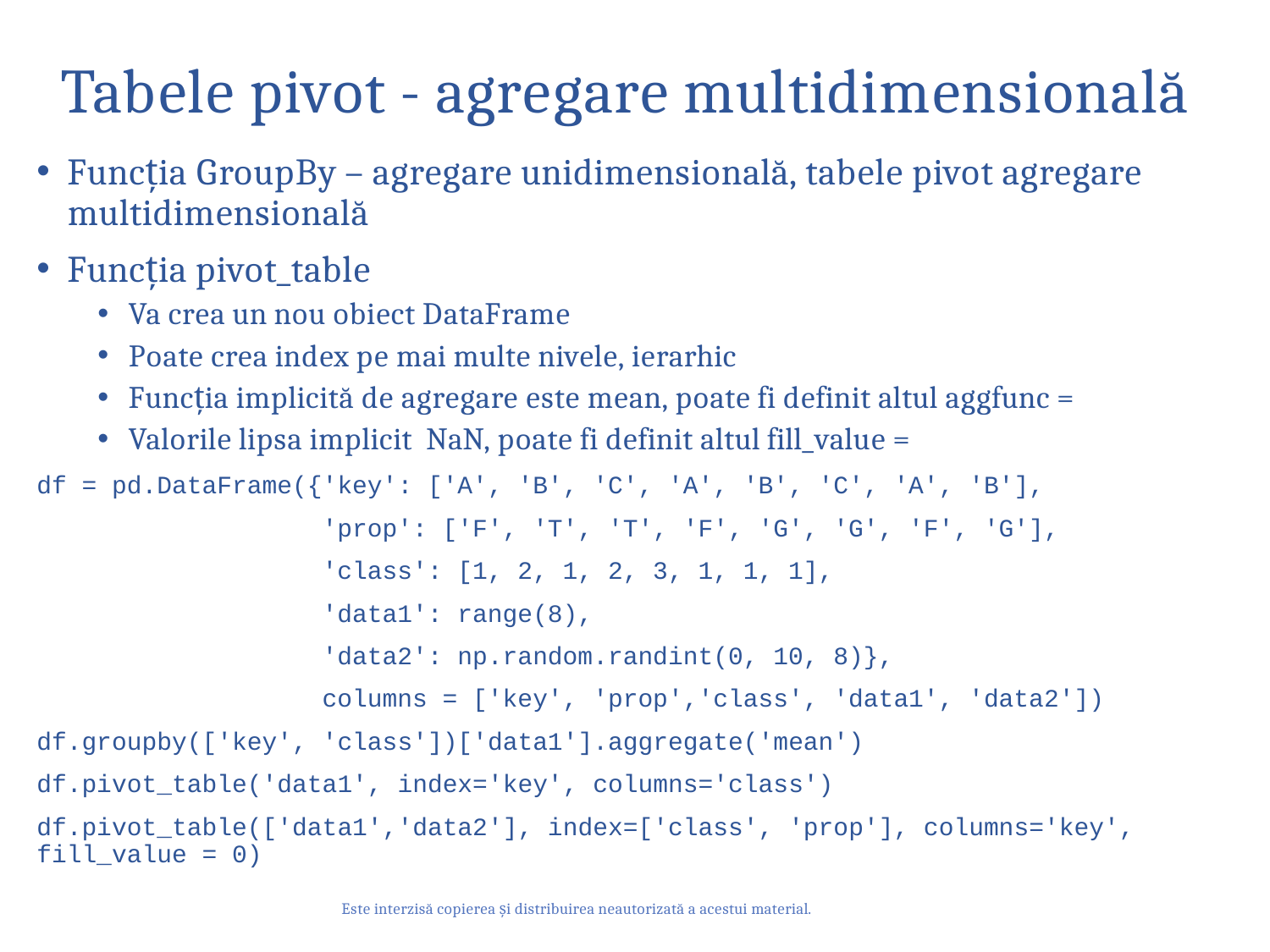

# Tabele pivot - agregare multidimensională
Funcția GroupBy – agregare unidimensională, tabele pivot agregare multidimensională
Funcția pivot_table
Va crea un nou obiect DataFrame
Poate crea index pe mai multe nivele, ierarhic
Funcția implicită de agregare este mean, poate fi definit altul aggfunc =
Valorile lipsa implicit  NaN, poate fi definit altul fill_value =
df = pd.DataFrame({'key': ['A', 'B', 'C', 'A', 'B', 'C', 'A', 'B'],
                   'prop': ['F', 'T', 'T', 'F', 'G', 'G', 'F', 'G'],
                   'class': [1, 2, 1, 2, 3, 1, 1, 1],
                   'data1': range(8),
                   'data2': np.random.randint(0, 10, 8)},
                   columns = ['key', 'prop','class', 'data1', 'data2'])
df.groupby(['key', 'class'])['data1'].aggregate('mean')
df.pivot_table('data1', index='key', columns='class')
df.pivot_table(['data1','data2'], index=['class', 'prop'], columns='key', fill_value = 0)